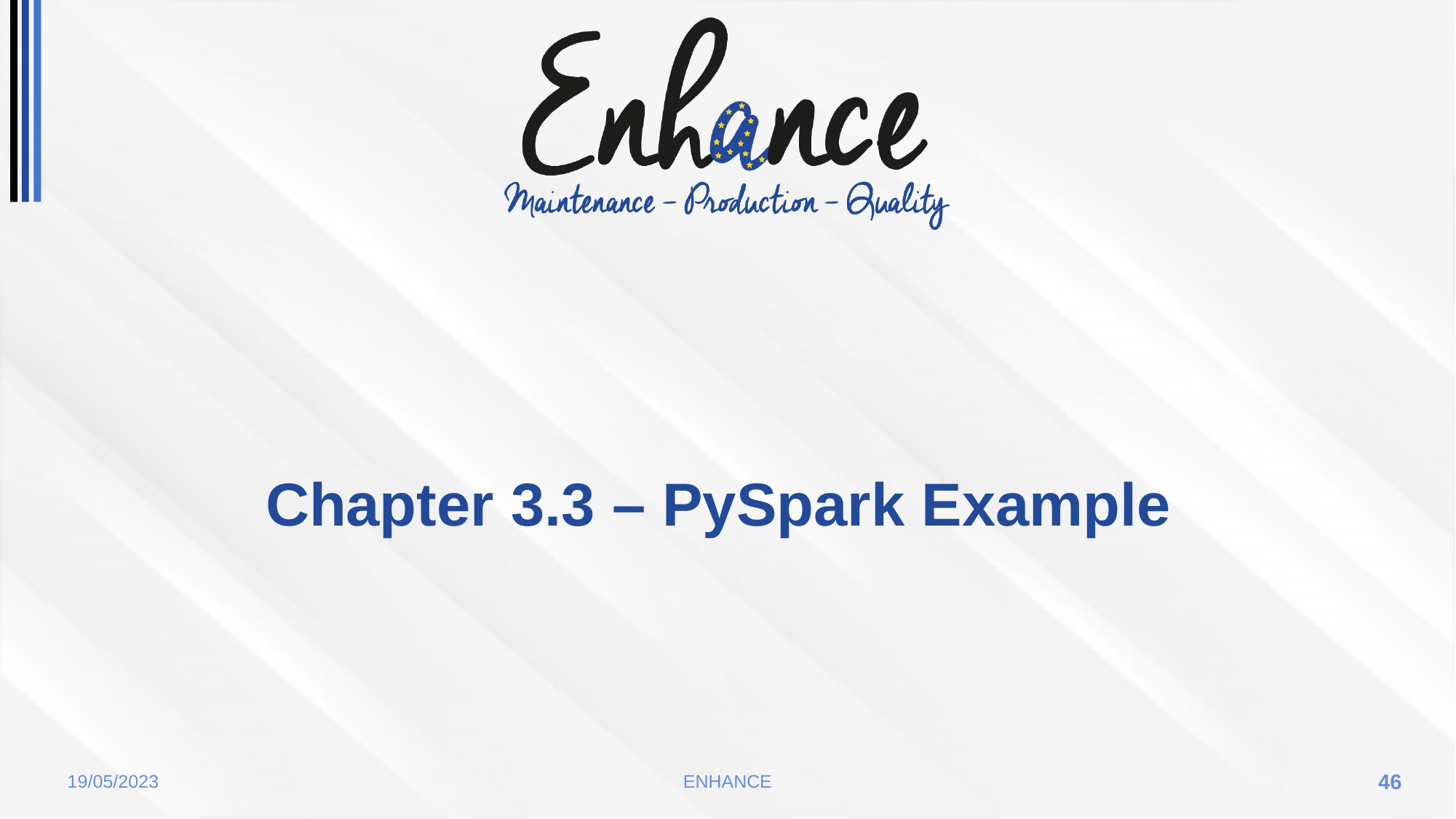

# Chapter 3.3 – PySpark Example
19/05/2023
ENHANCE
46